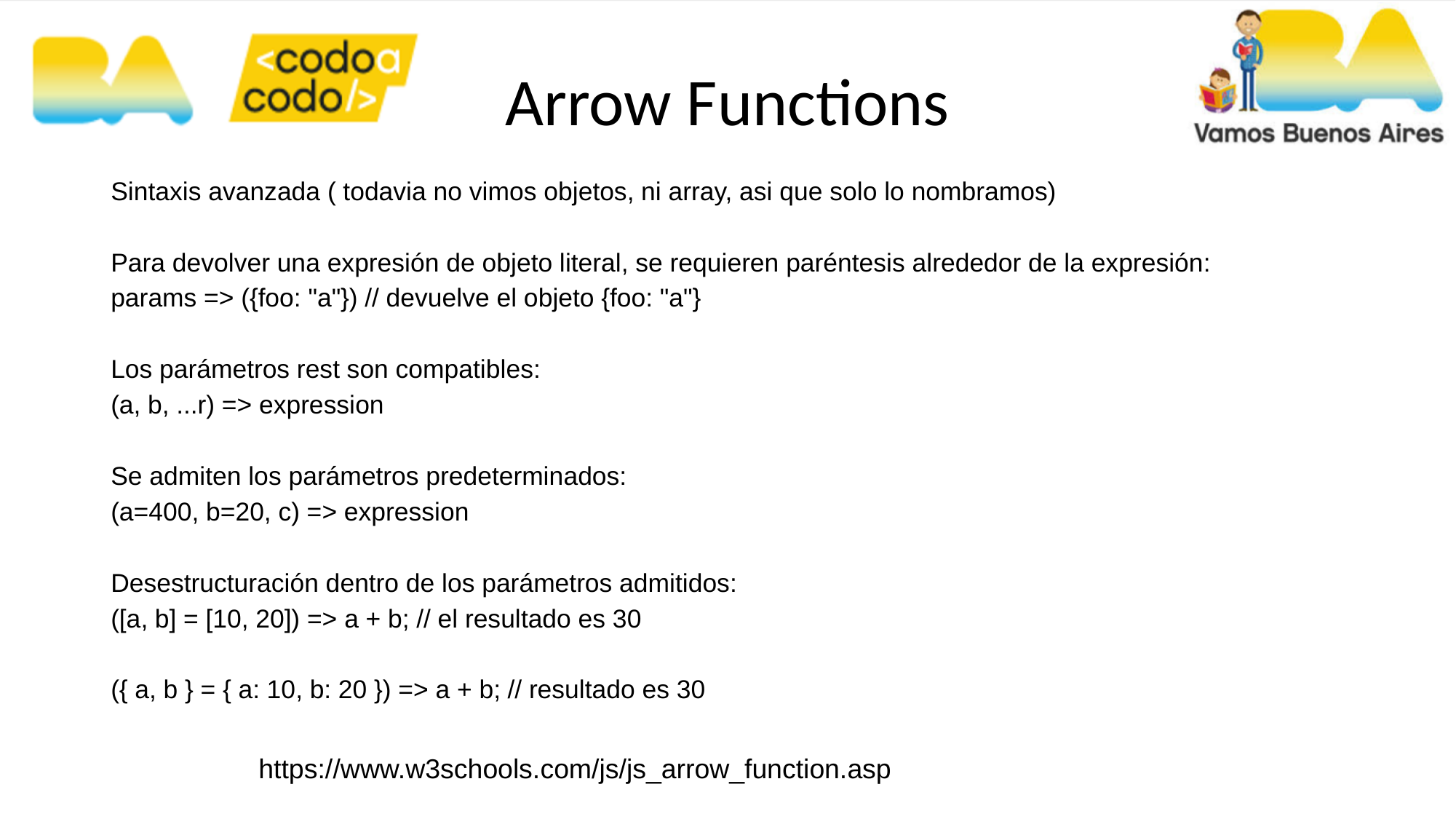

Arrow Functions
Sintaxis avanzada ( todavia no vimos objetos, ni array, asi que solo lo nombramos)

Para devolver una expresión de objeto literal, se requieren paréntesis alrededor de la expresión:
params => ({foo: "a"}) // devuelve el objeto {foo: "a"}

Los parámetros rest son compatibles:
(a, b, ...r) => expression

Se admiten los parámetros predeterminados:
(a=400, b=20, c) => expression

Desestructuración dentro de los parámetros admitidos:
([a, b] = [10, 20]) => a + b; // el resultado es 30

({ a, b } = { a: 10, b: 20 }) => a + b; // resultado es 30

https://www.w3schools.com/js/js_arrow_function.asp